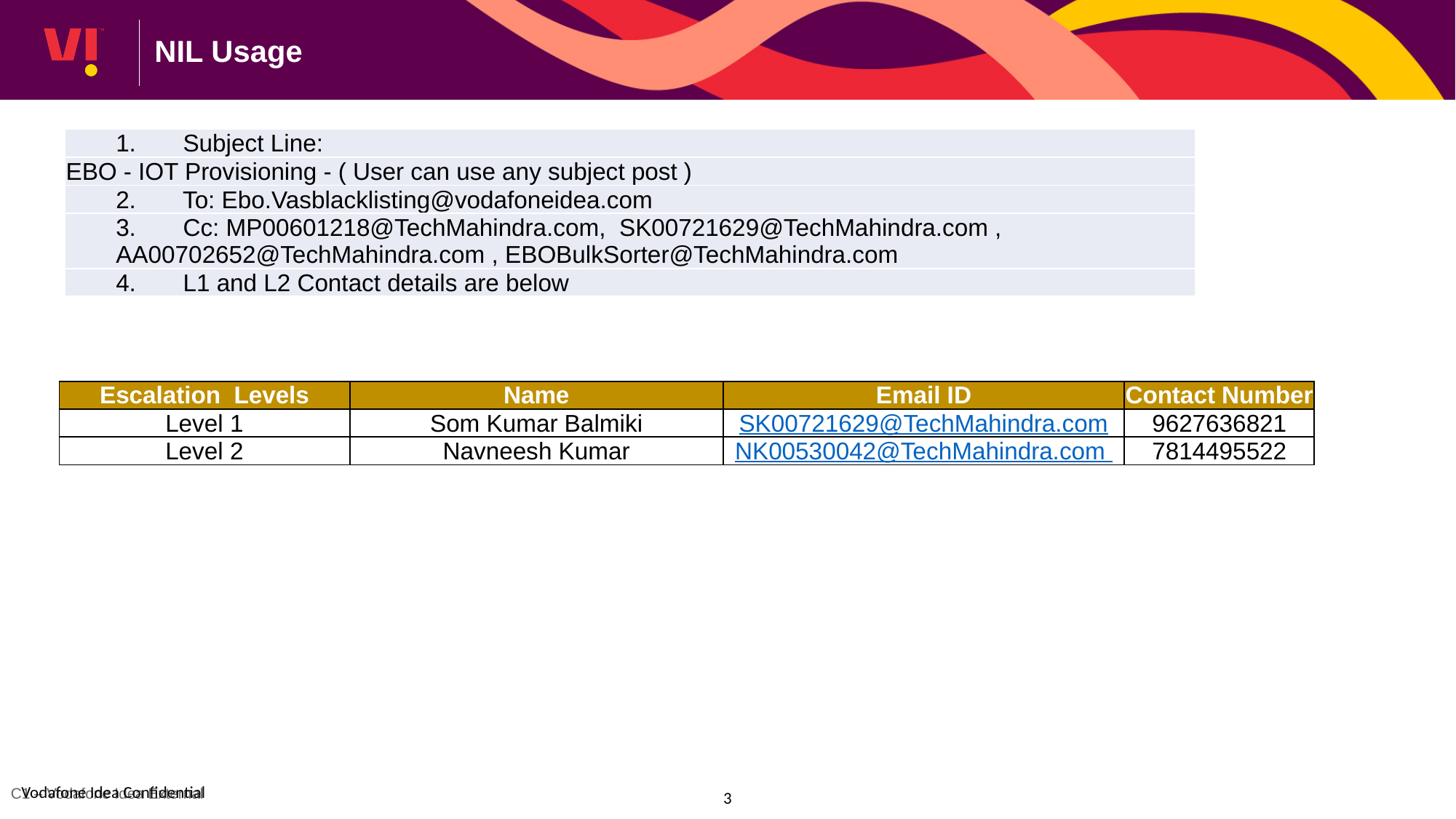

NIL Usage
| 1.       Subject Line: |
| --- |
| EBO - IOT Provisioning - ( User can use any subject post ) |
| 2.       To: Ebo.Vasblacklisting@vodafoneidea.com |
| 3.       Cc: MP00601218@TechMahindra.com,  SK00721629@TechMahindra.com , AA00702652@TechMahindra.com , EBOBulkSorter@TechMahindra.com |
| 4.       L1 and L2 Contact details are below |
| Escalation  Levels | Name | Email ID | Contact Number |
| --- | --- | --- | --- |
| Level 1 | Som Kumar Balmiki | SK00721629@TechMahindra.com | 9627636821 |
| Level 2 | Navneesh Kumar | NK00530042@TechMahindra.com | 7814495522 |
3